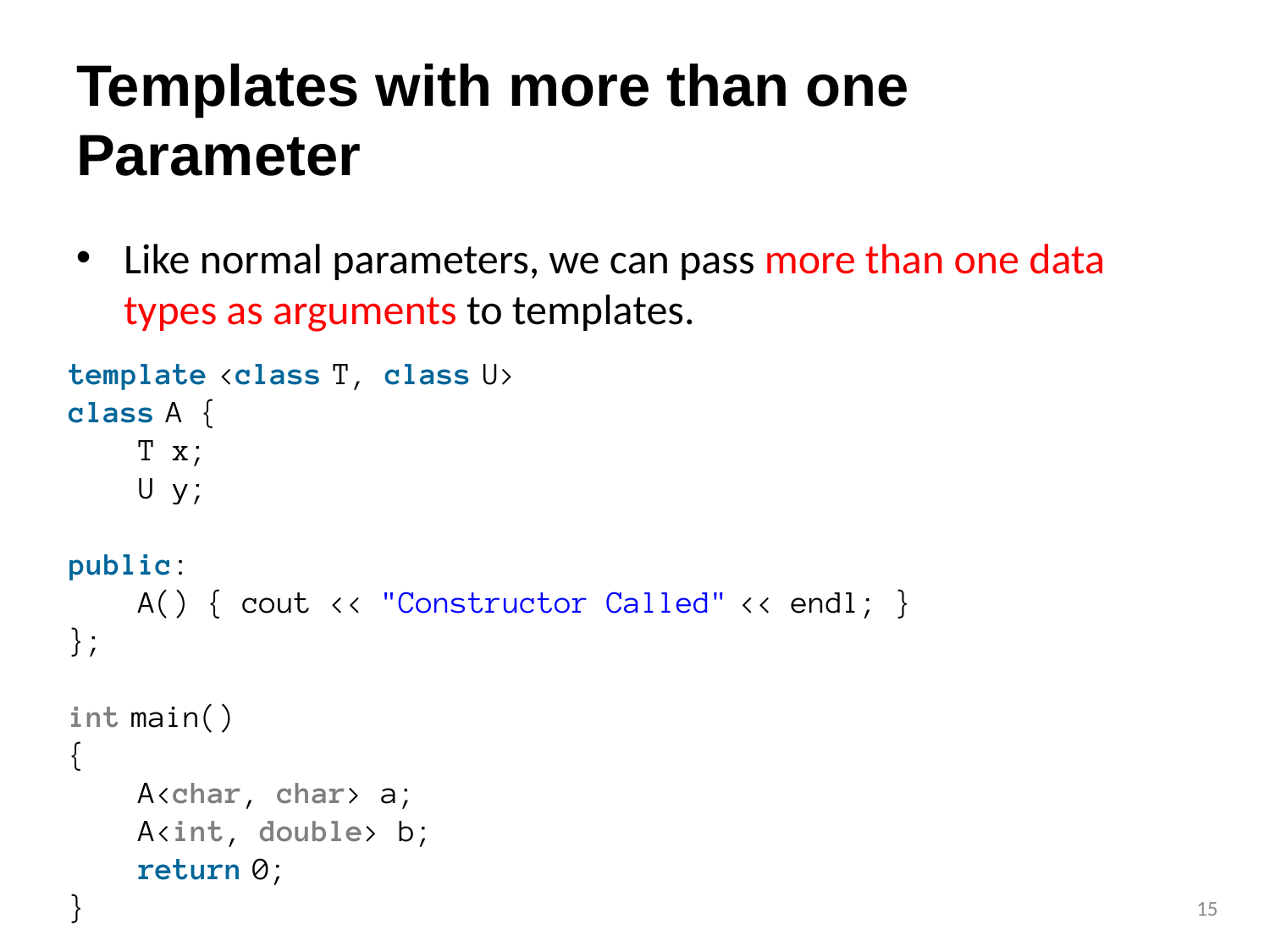

# Templates with more than one Parameter
Like normal parameters, we can pass more than one data types as arguments to templates.
template <class T, class U>
class A {
    T x;
    U y;

public:
    A() { cout << "Constructor Called" << endl; }
};

int main()
{
    A<char, char> a;
    A<int, double> b;
    return 0;
}
15